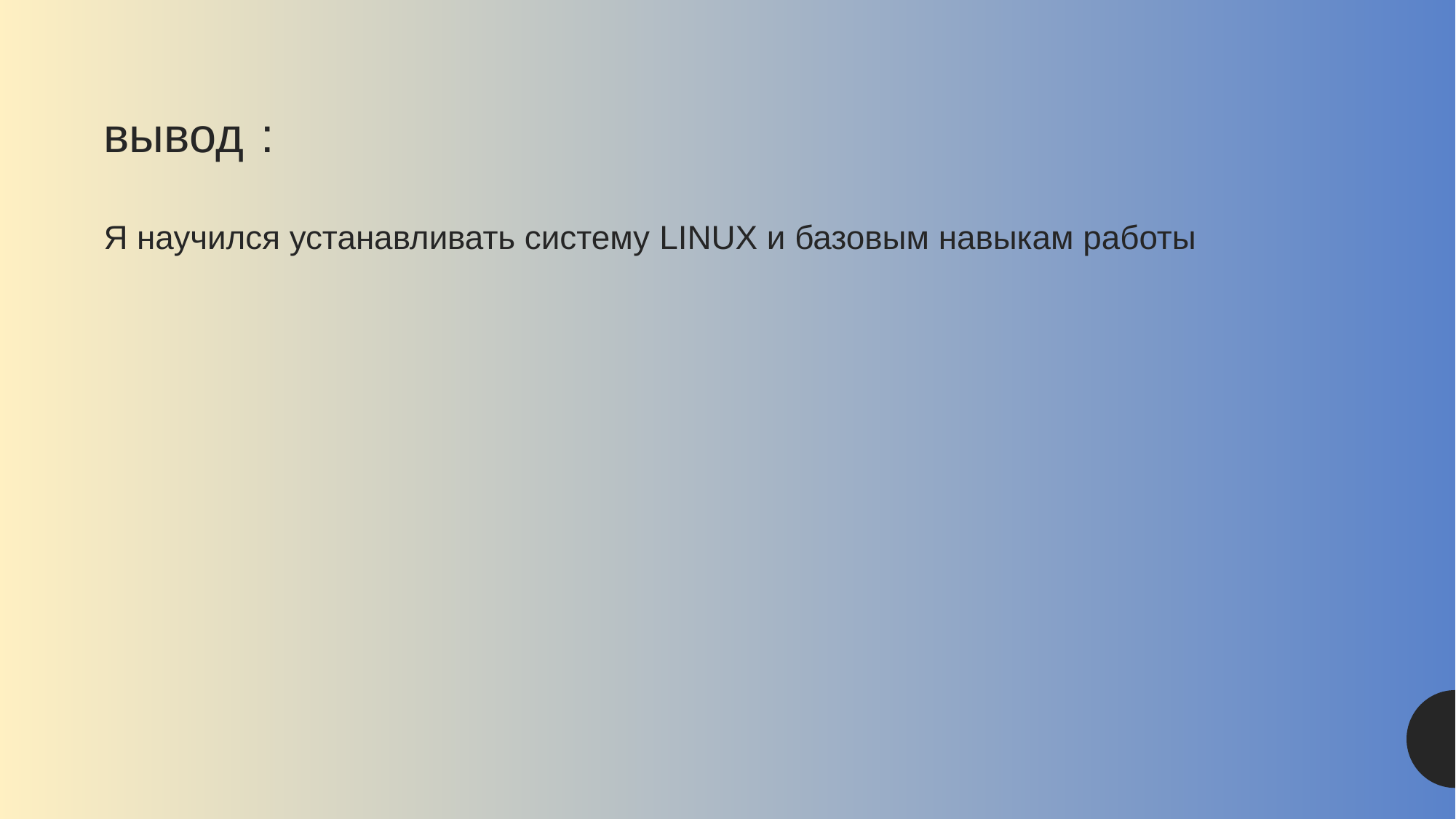

# вывод  :
Я научился устанавливать систему LINUX и базовым навыкам работы